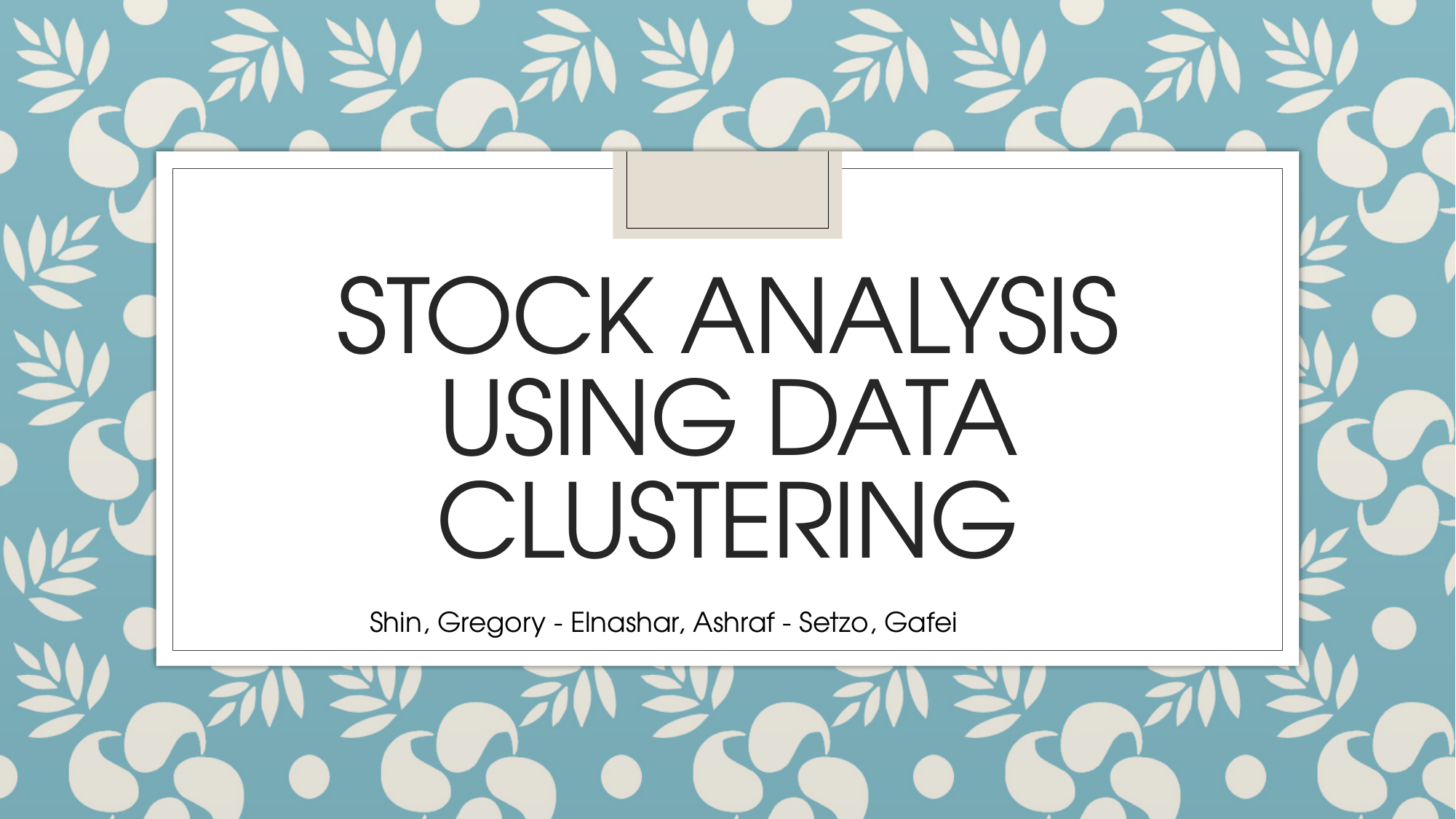

# Stock Analysis Using Data Clustering
Shin, Gregory - Elnashar, Ashraf - Setzo, Gafei